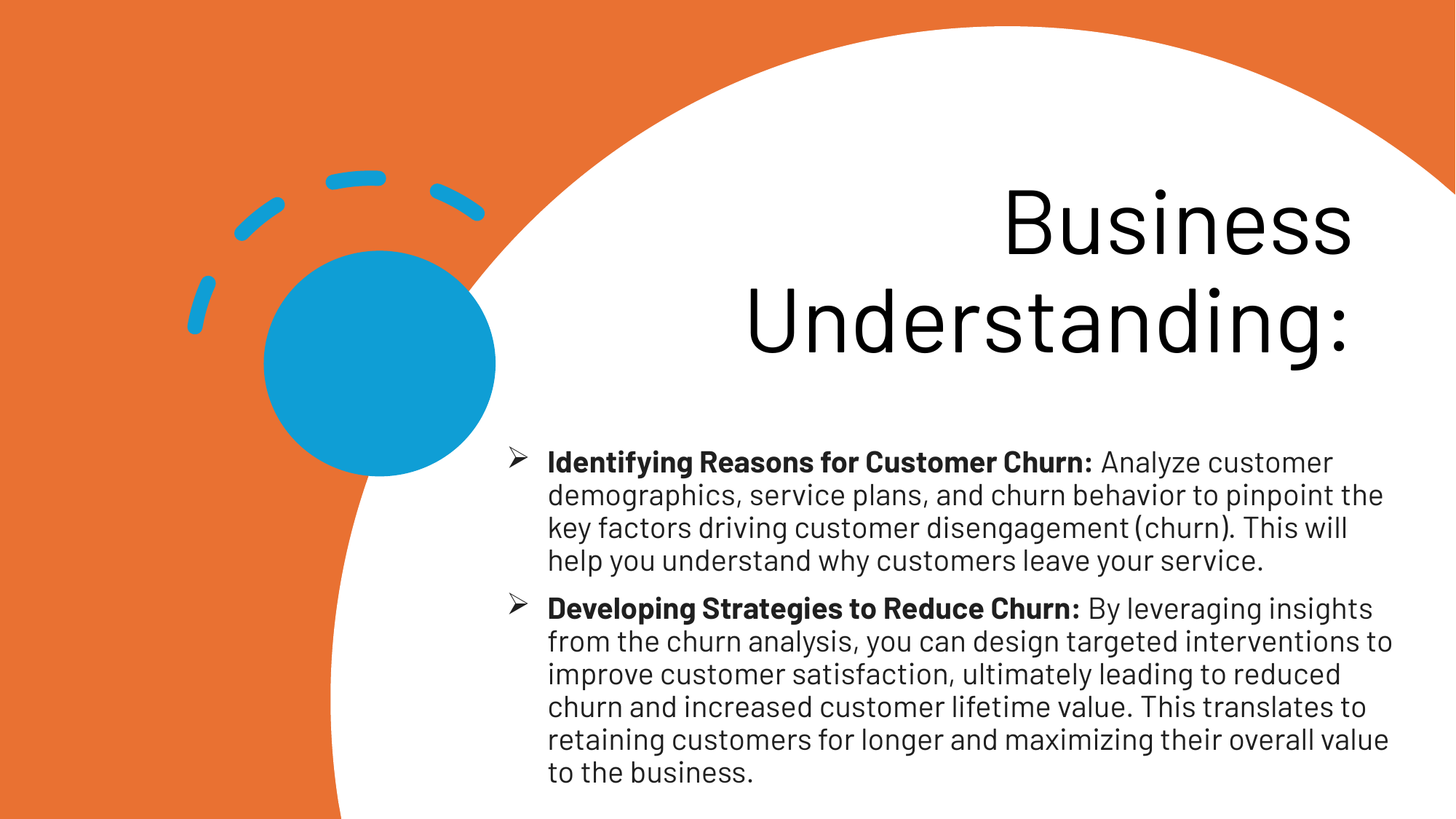

# Business Understanding:

Identifying Reasons for Customer Churn: Analyze customer demographics, service plans, and churn behavior to pinpoint the key factors driving customer disengagement (churn). This will help you understand why customers leave your service.
Developing Strategies to Reduce Churn: By leveraging insights from the churn analysis, you can design targeted interventions to improve customer satisfaction, ultimately leading to reduced churn and increased customer lifetime value. This translates to retaining customers for longer and maximizing their overall value to the business.